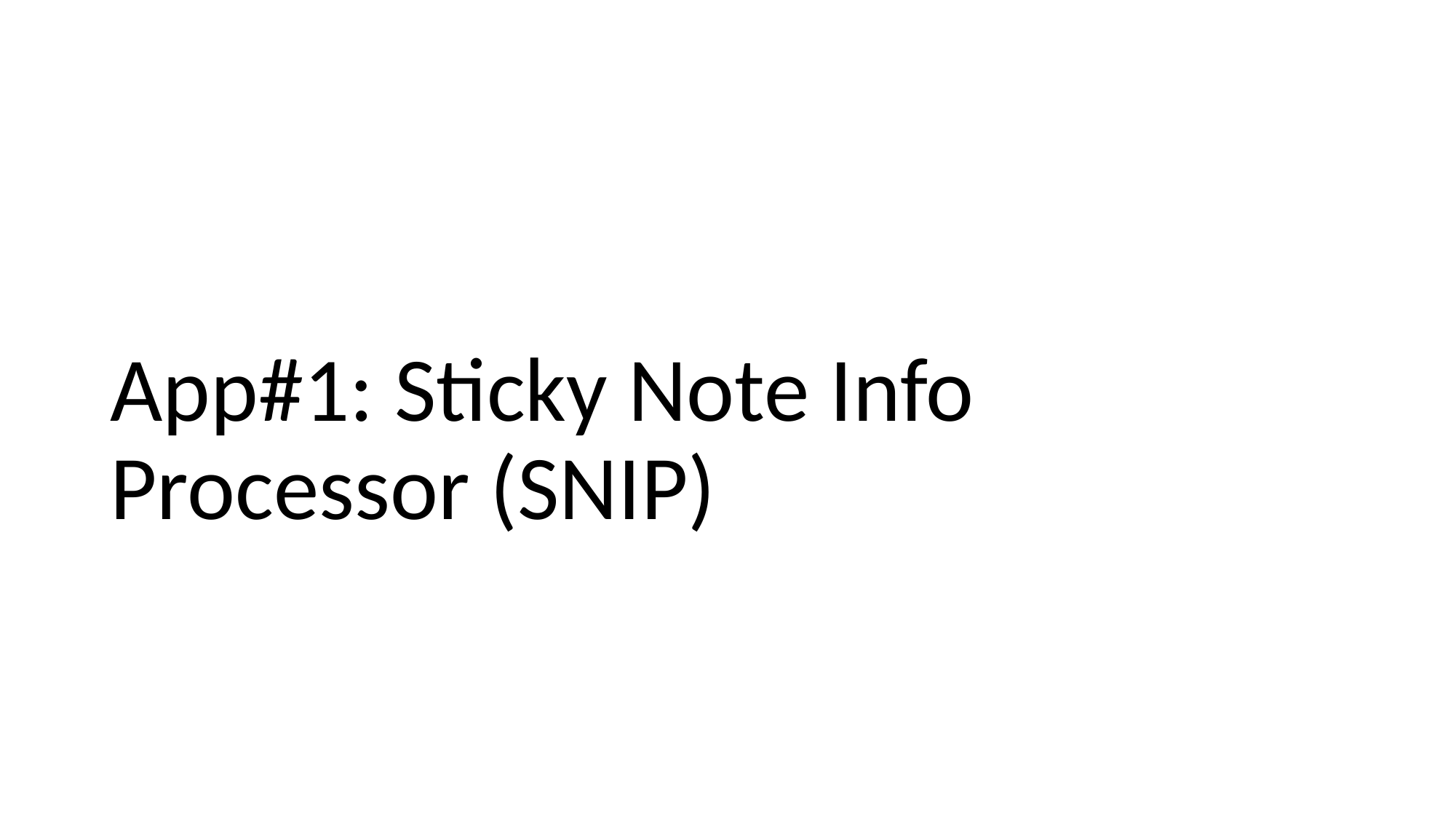

# App#1: Sticky Note Info Processor (SNIP)